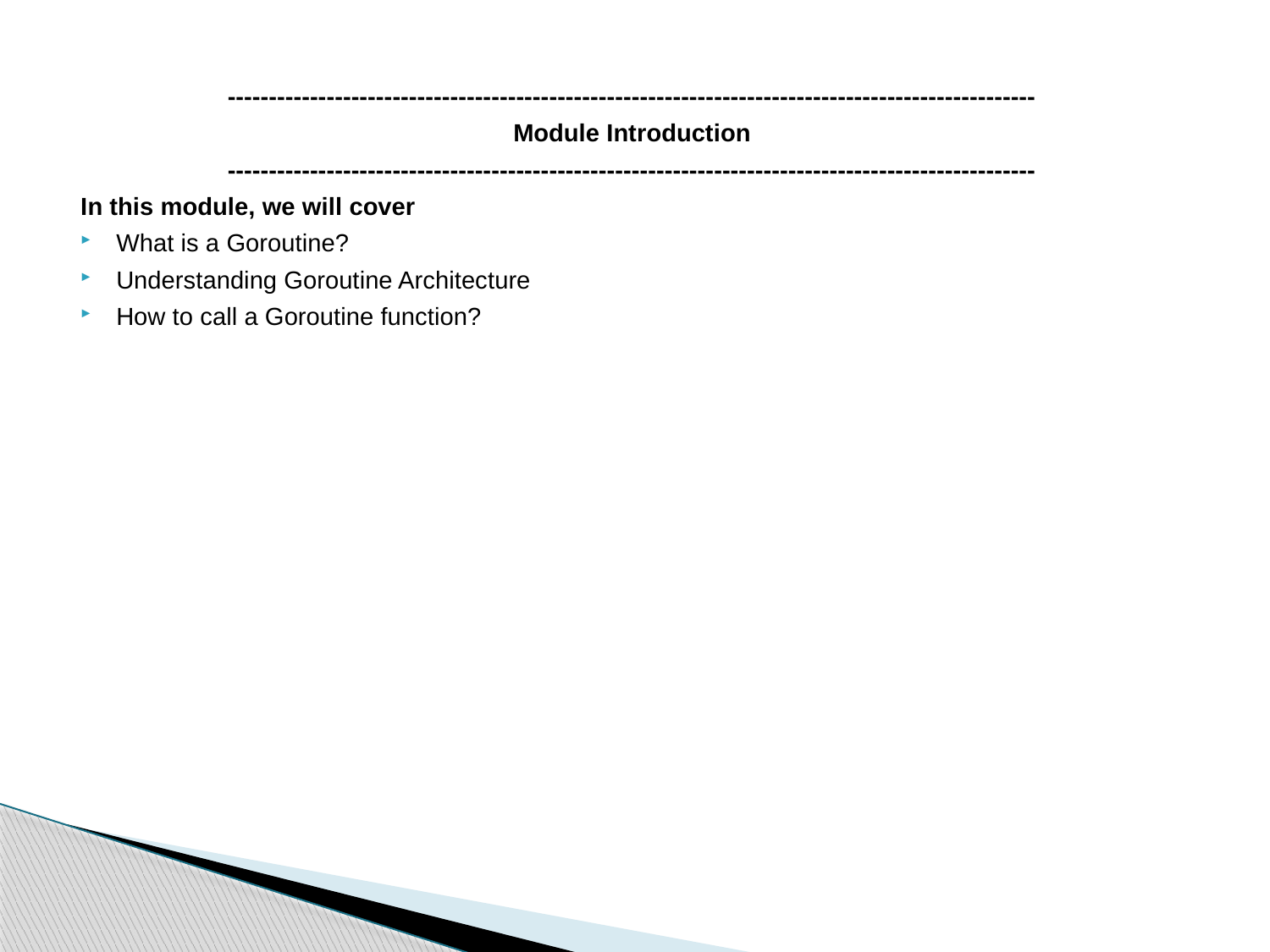

--------------------------------------------------------------------------------------------------
Module Introduction
--------------------------------------------------------------------------------------------------
In this module, we will cover
What is a Goroutine?
Understanding Goroutine Architecture
How to call a Goroutine function?